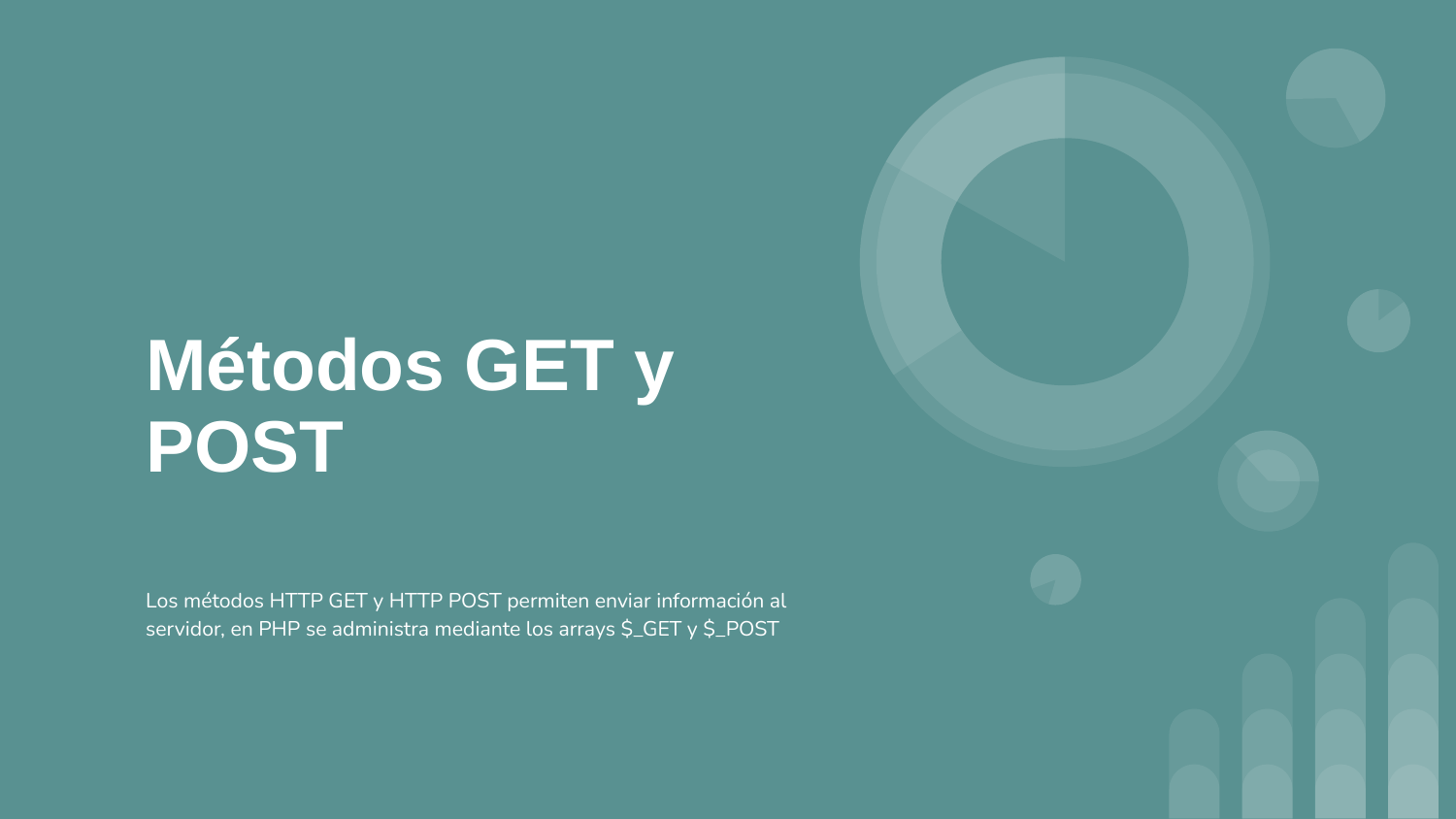

# Métodos GET y POST
Los métodos HTTP GET y HTTP POST permiten enviar información al servidor, en PHP se administra mediante los arrays $_GET y $_POST